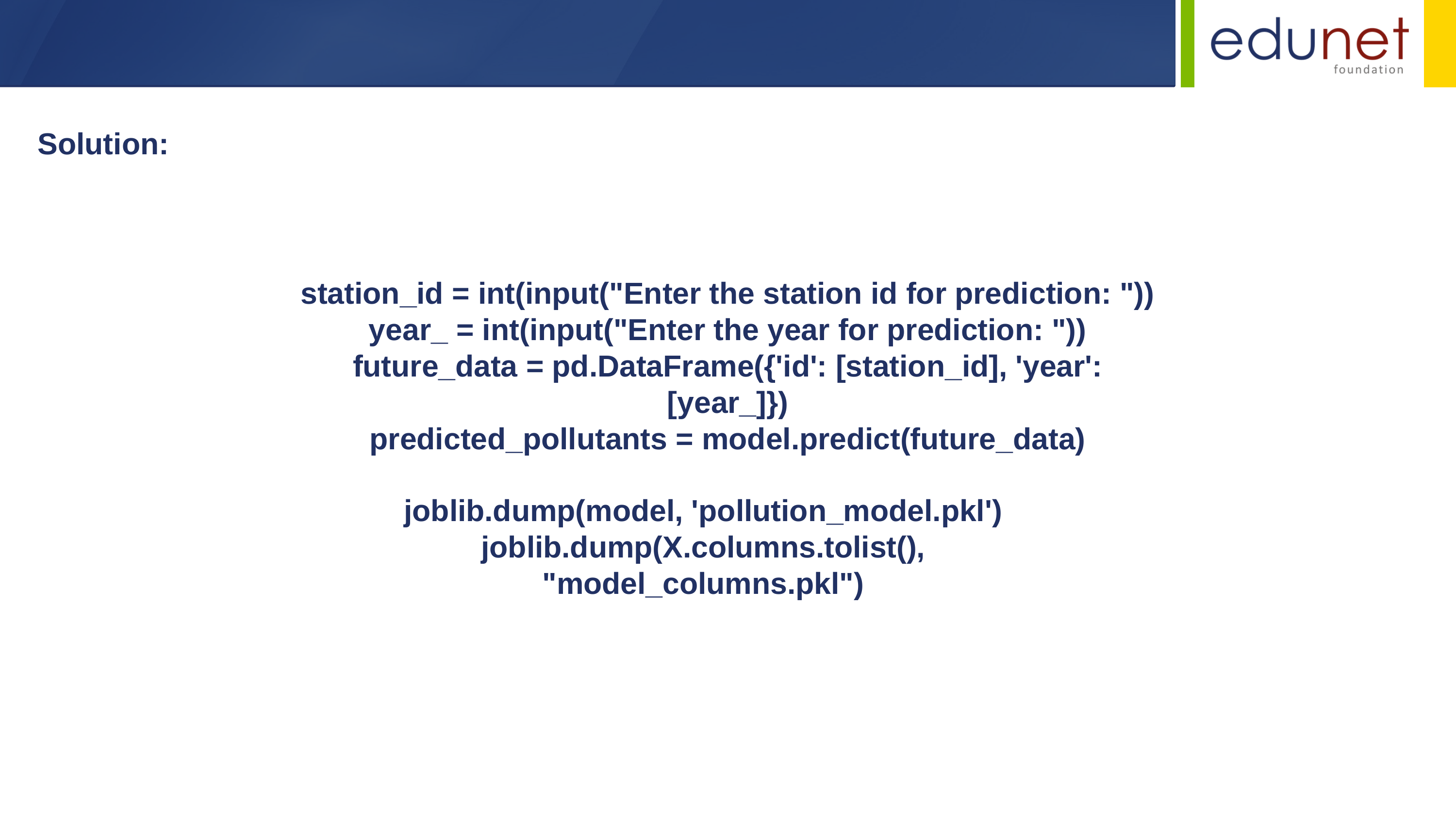

Solution:
station_id = int(input("Enter the station id for prediction: "))
year_ = int(input("Enter the year for prediction: "))
future_data = pd.DataFrame({'id': [station_id], 'year': [year_]})
predicted_pollutants = model.predict(future_data)

joblib.dump(model, 'pollution_model.pkl')
joblib.dump(X.columns.tolist(), "model_columns.pkl")